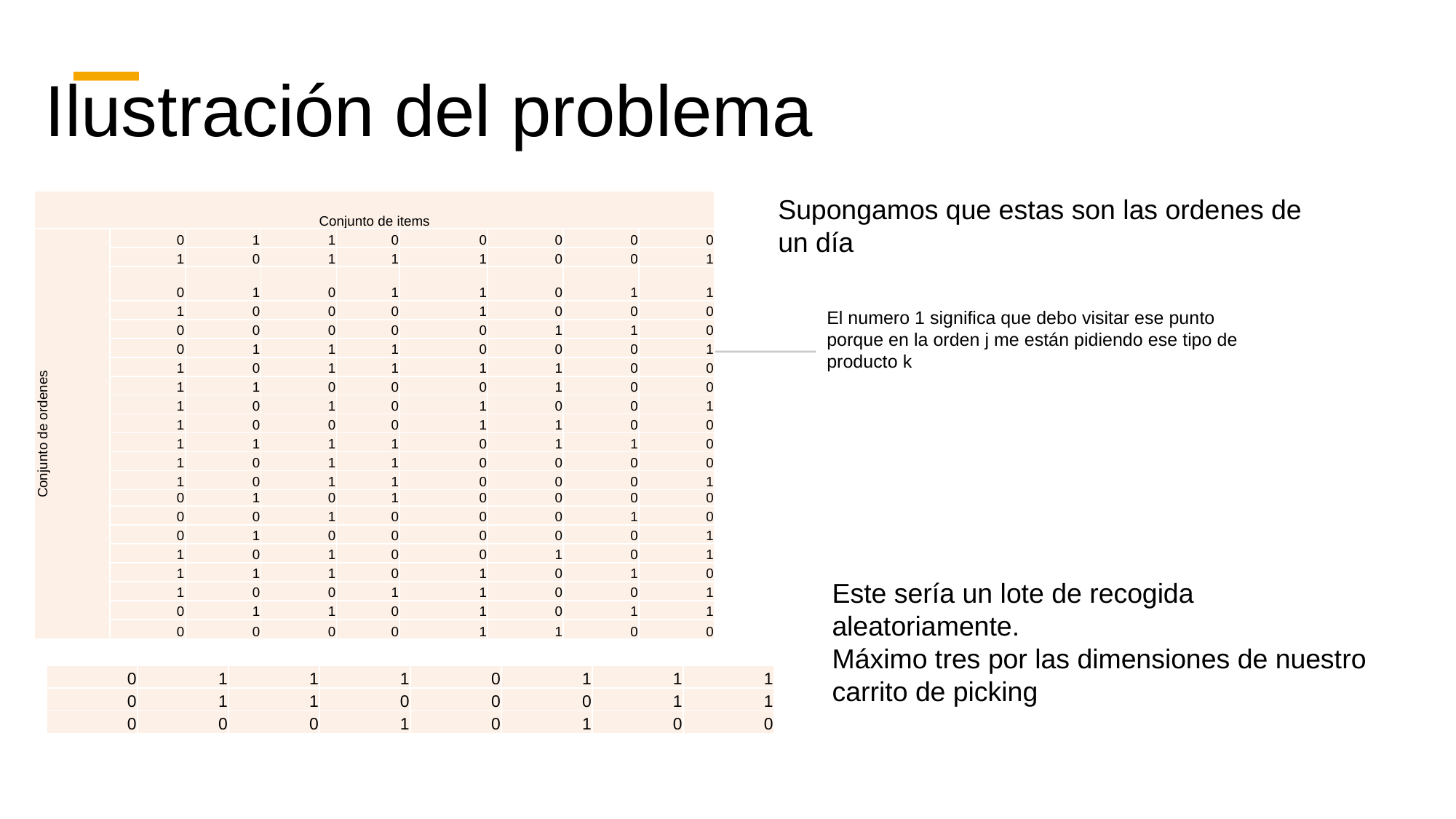

# Ilustración del problema

Supongamos que estas son las ordenes de un día
| Conjunto de items |  |  |  |  |  |  |  |  |
| --- | --- | --- | --- | --- | --- | --- | --- | --- |
| Conjunto de ordenes | 0 | 1 | 1 | 0 | 0 | 0 | 0 | 0 |
|  | 1 | 0 | 1 | 1 | 1 | 0 | 0 | 1 |
|  | 0 | 1 | 0 | 1 | 1 | 0 | 1 | 1 |
|  | 1 | 0 | 0 | 0 | 1 | 0 | 0 | 0 |
|  | 0 | 0 | 0 | 0 | 0 | 1 | 1 | 0 |
|  | 0 | 1 | 1 | 1 | 0 | 0 | 0 | 1 |
|  | 1 | 0 | 1 | 1 | 1 | 1 | 0 | 0 |
|  | 1 | 1 | 0 | 0 | 0 | 1 | 0 | 0 |
|  | 1 | 0 | 1 | 0 | 1 | 0 | 0 | 1 |
|  | 1 | 0 | 0 | 0 | 1 | 1 | 0 | 0 |
|  | 1 | 1 | 1 | 1 | 0 | 1 | 1 | 0 |
|  | 1 | 0 | 1 | 1 | 0 | 0 | 0 | 0 |
|  | 1 | 0 | 1 | 1 | 0 | 0 | 0 | 1 |
|  | 0 | 1 | 0 | 1 | 0 | 0 | 0 | 0 |
|  | 0 | 0 | 1 | 0 | 0 | 0 | 1 | 0 |
|  | 0 | 1 | 0 | 0 | 0 | 0 | 0 | 1 |
|  | 1 | 0 | 1 | 0 | 0 | 1 | 0 | 1 |
|  | 1 | 1 | 1 | 0 | 1 | 0 | 1 | 0 |
|  | 1 | 0 | 0 | 1 | 1 | 0 | 0 | 1 |
|  | 0 | 1 | 1 | 0 | 1 | 0 | 1 | 1 |
|  | 0 | 0 | 0 | 0 | 1 | 1 | 0 | 0 |
El numero 1 significa que debo visitar ese punto porque en la orden j me están pidiendo ese tipo de producto k

Este sería un lote de recogida aleatoriamente.
Máximo tres por las dimensiones de nuestro carrito de picking
| 0 | 1 | 1 | 1 | 0 | 1 | 1 | 1 |
| --- | --- | --- | --- | --- | --- | --- | --- |
| 0 | 1 | 1 | 0 | 0 | 0 | 1 | 1 |
| 0 | 0 | 0 | 1 | 0 | 1 | 0 | 0 |